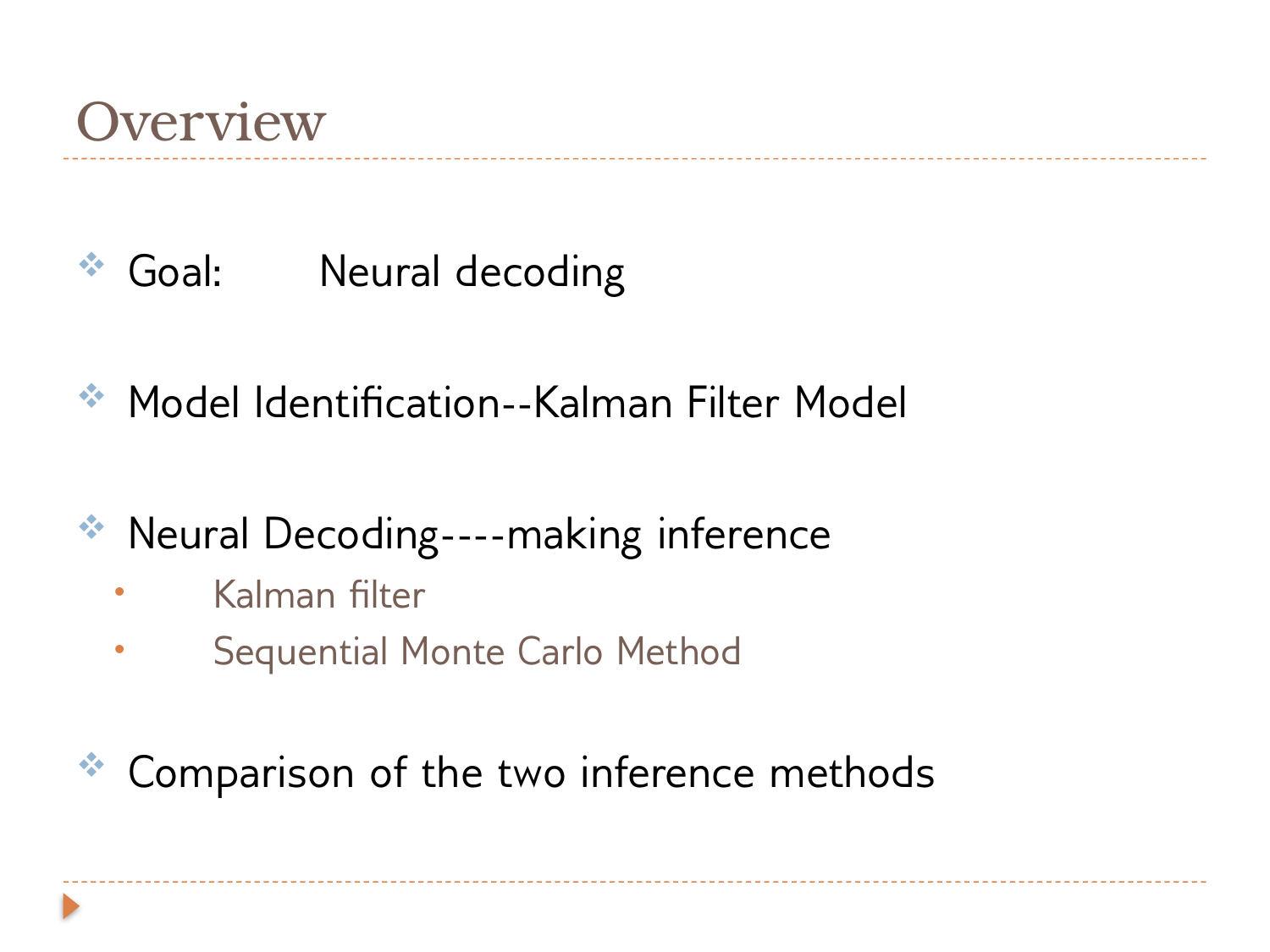

# Overview

 Goal:       Neural decoding

 Model Identification--Kalman Filter Model

 Neural Decoding----making inference
     Kalman filter
     Sequential Monte Carlo Method

 Comparison of the two inference methods